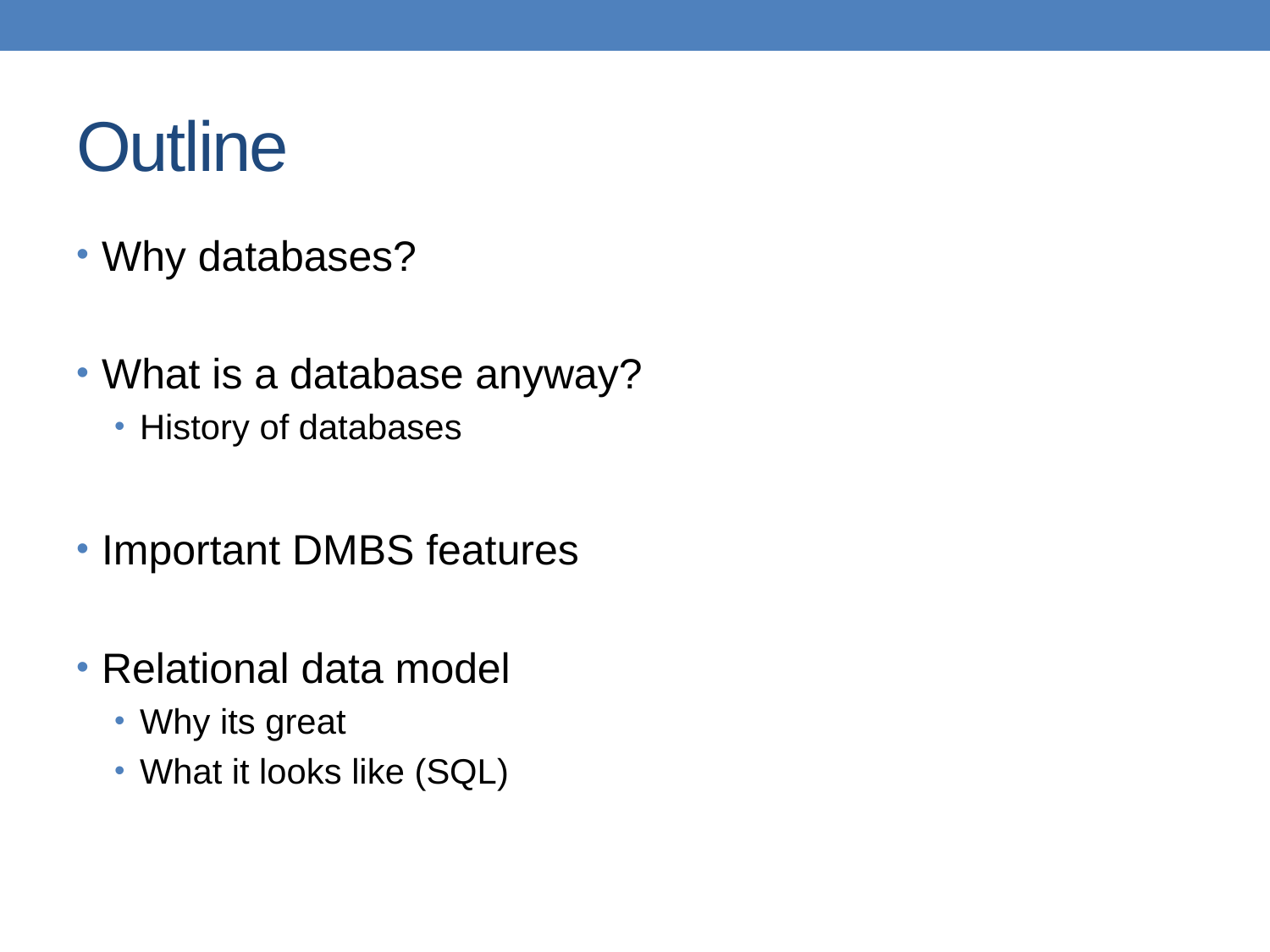

# Outline
Why databases?

What is a database anyway?
History of databases

Important DMBS features

Relational data model
Why its great
What it looks like (SQL)